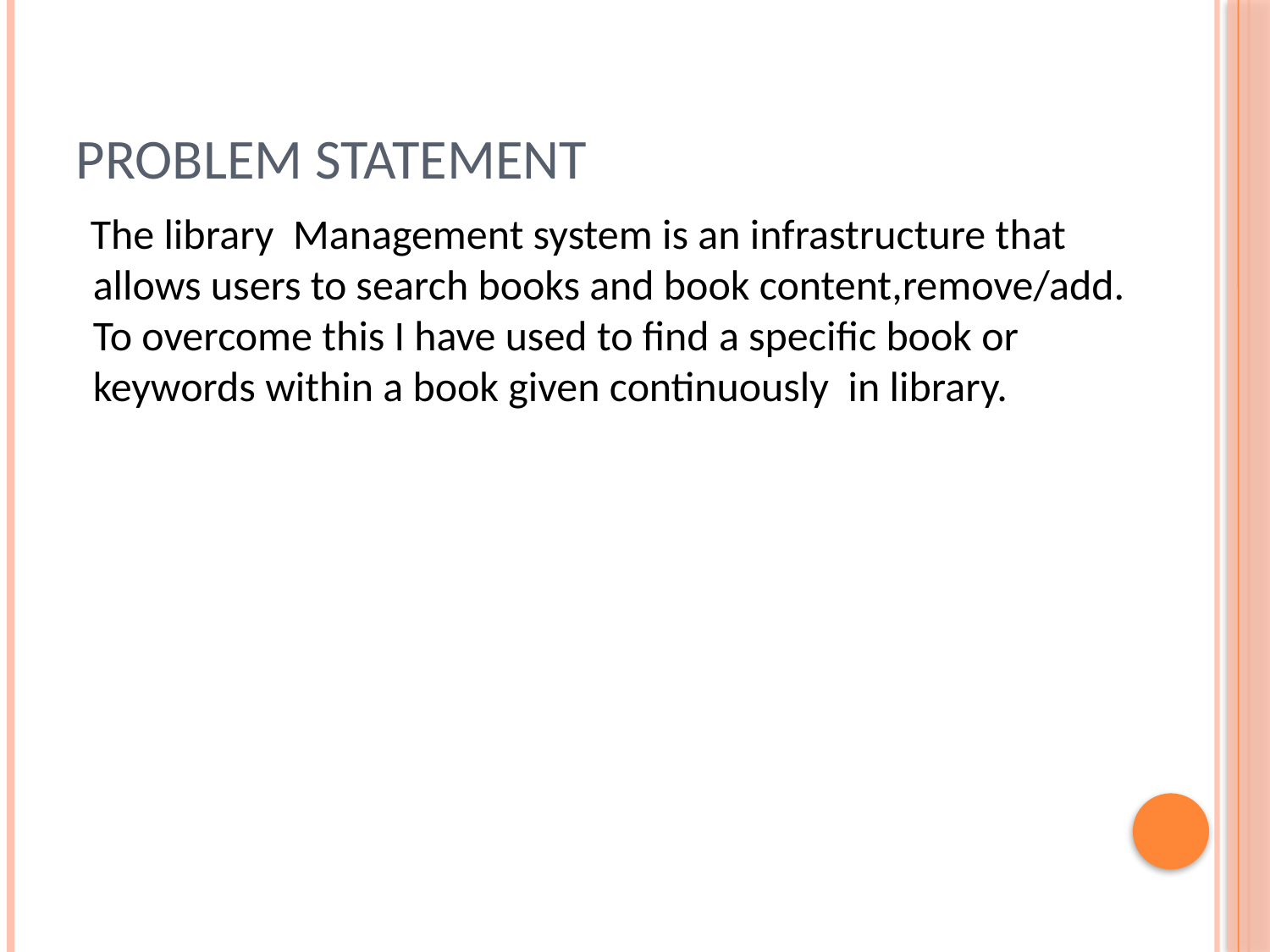

# PROBLEM STATEMENT
   The library  Management system is an infrastructure that allows users to search books and book content,remove/add. To overcome this I have used to find a specific book or keywords within a book given continuously  in library.